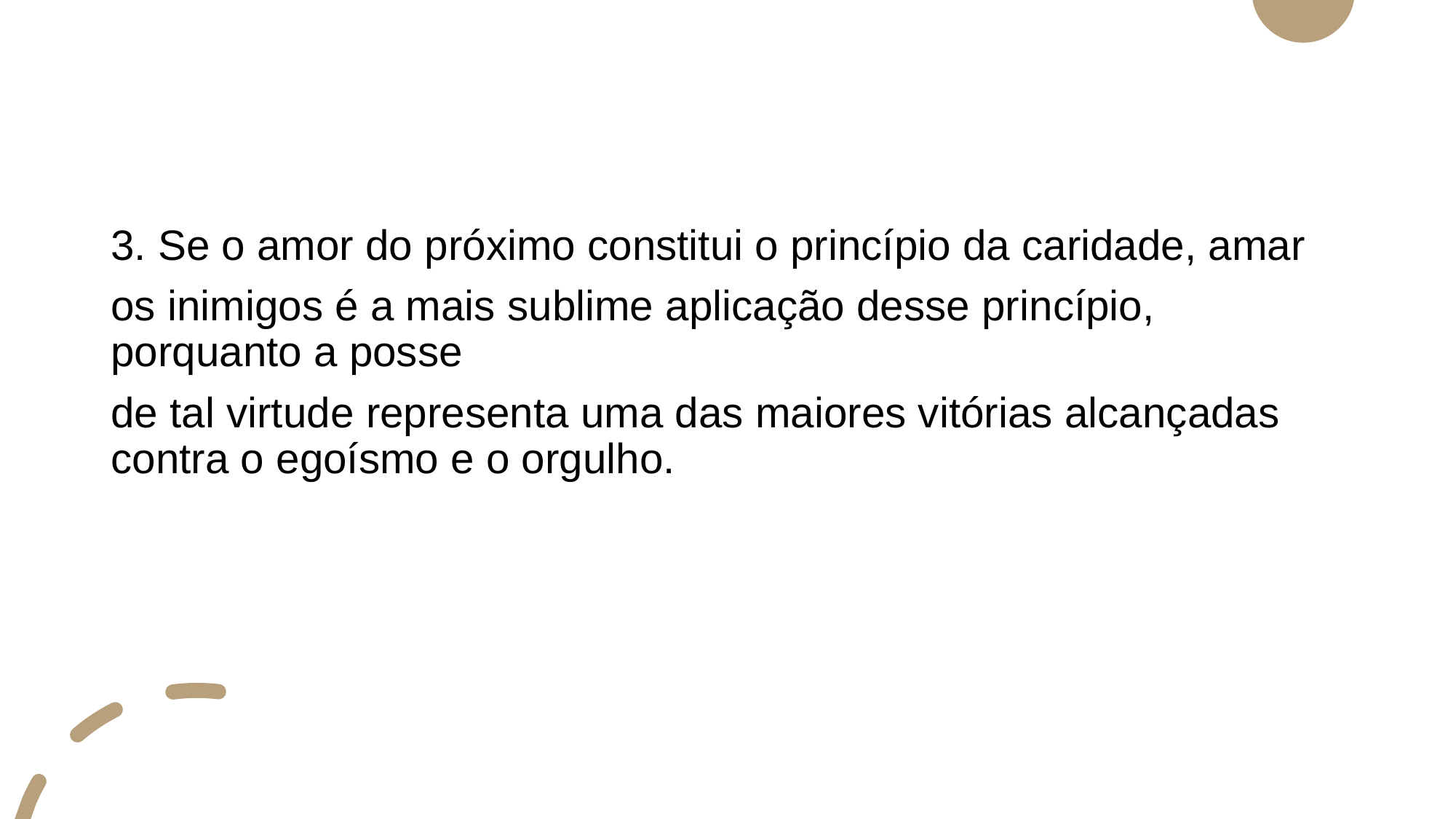

3. Se o amor do próximo constitui o princípio da caridade, amar
os inimigos é a mais sublime aplicação desse princípio, porquanto a posse
de tal virtude representa uma das maiores vitórias alcançadas contra o egoísmo e o orgulho.